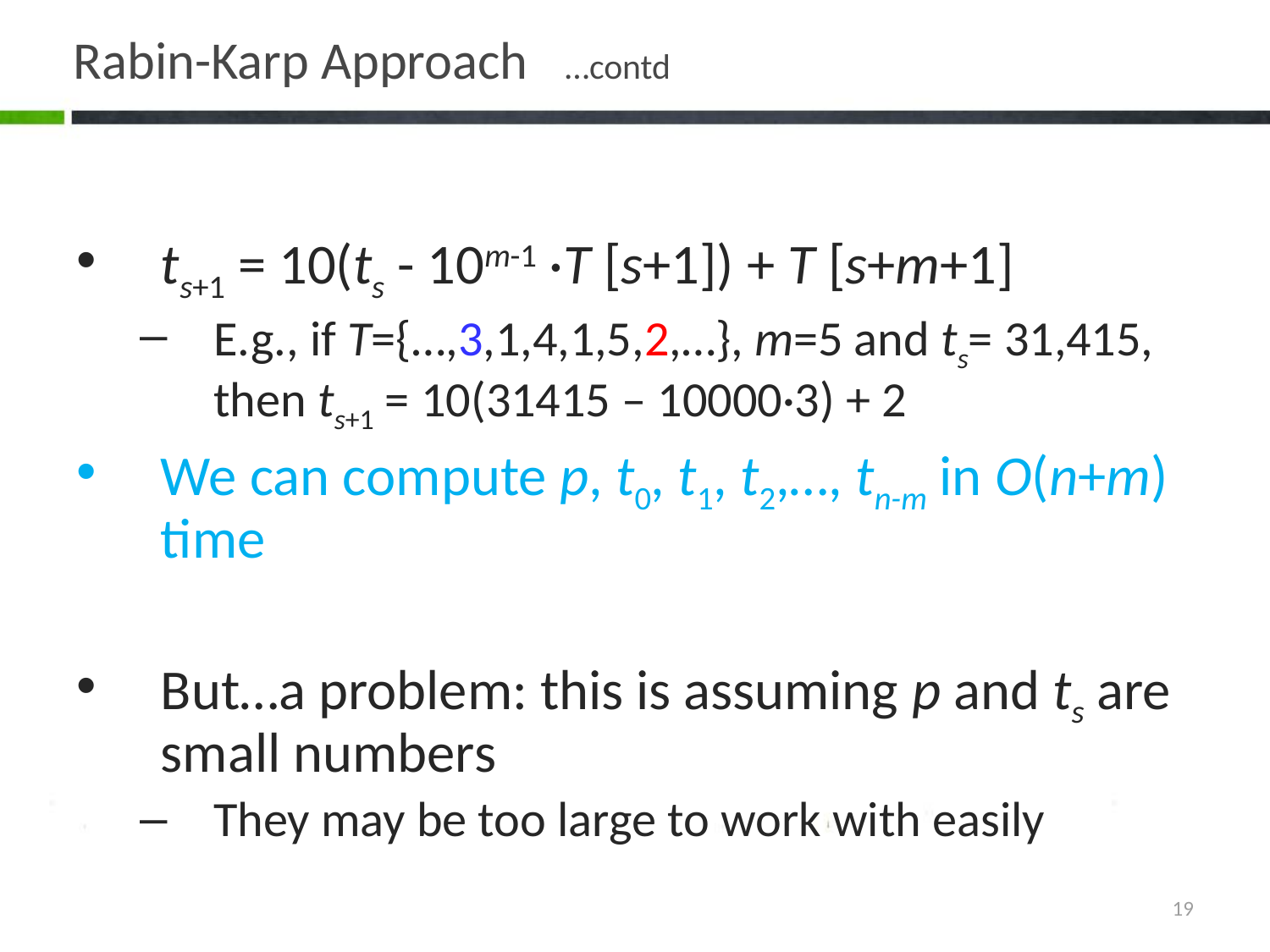

# Rabin-Karp Approach   …contd
ts+1 = 10(ts - 10m-1 ·T [s+1]) + T [s+m+1]
E.g., if T={…,3,1,4,1,5,2,…}, m=5 and ts= 31,415, then ts+1 = 10(31415 – 10000·3) + 2
We can compute p, t0, t1, t2,…, tn-m in O(n+m) time

But…a problem: this is assuming p and ts are small numbers
They may be too large to work with easily
19